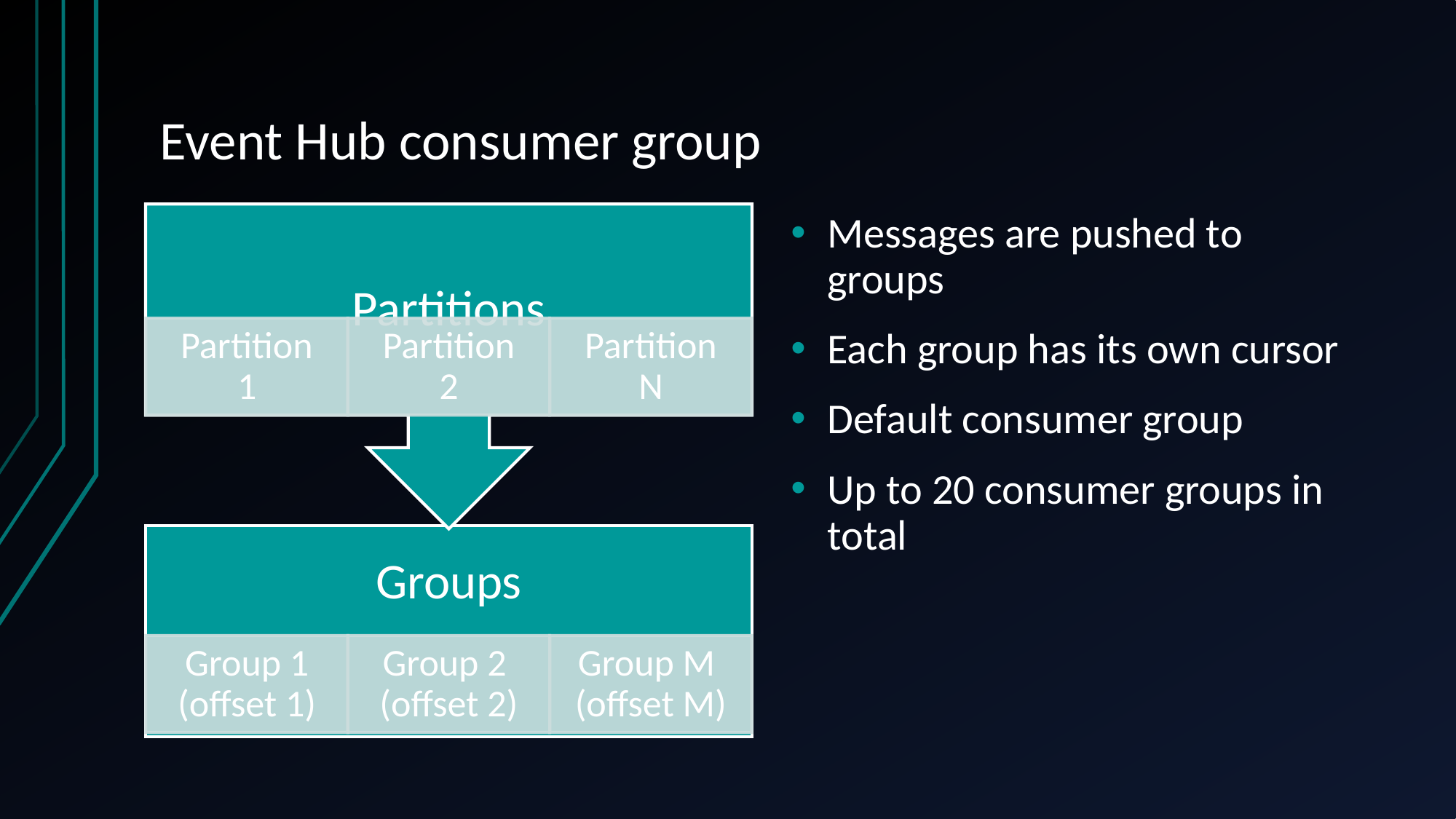

# Event Hub consumer group
Groups
Group 1 (offset 1)
Group 2  (offset 2)
Group M  (offset M)
Partitions
Partition 1
Partition 2
Partition N
Messages are pushed to groups
Each group has its own cursor
Default consumer group
Up to 20 consumer groups in total